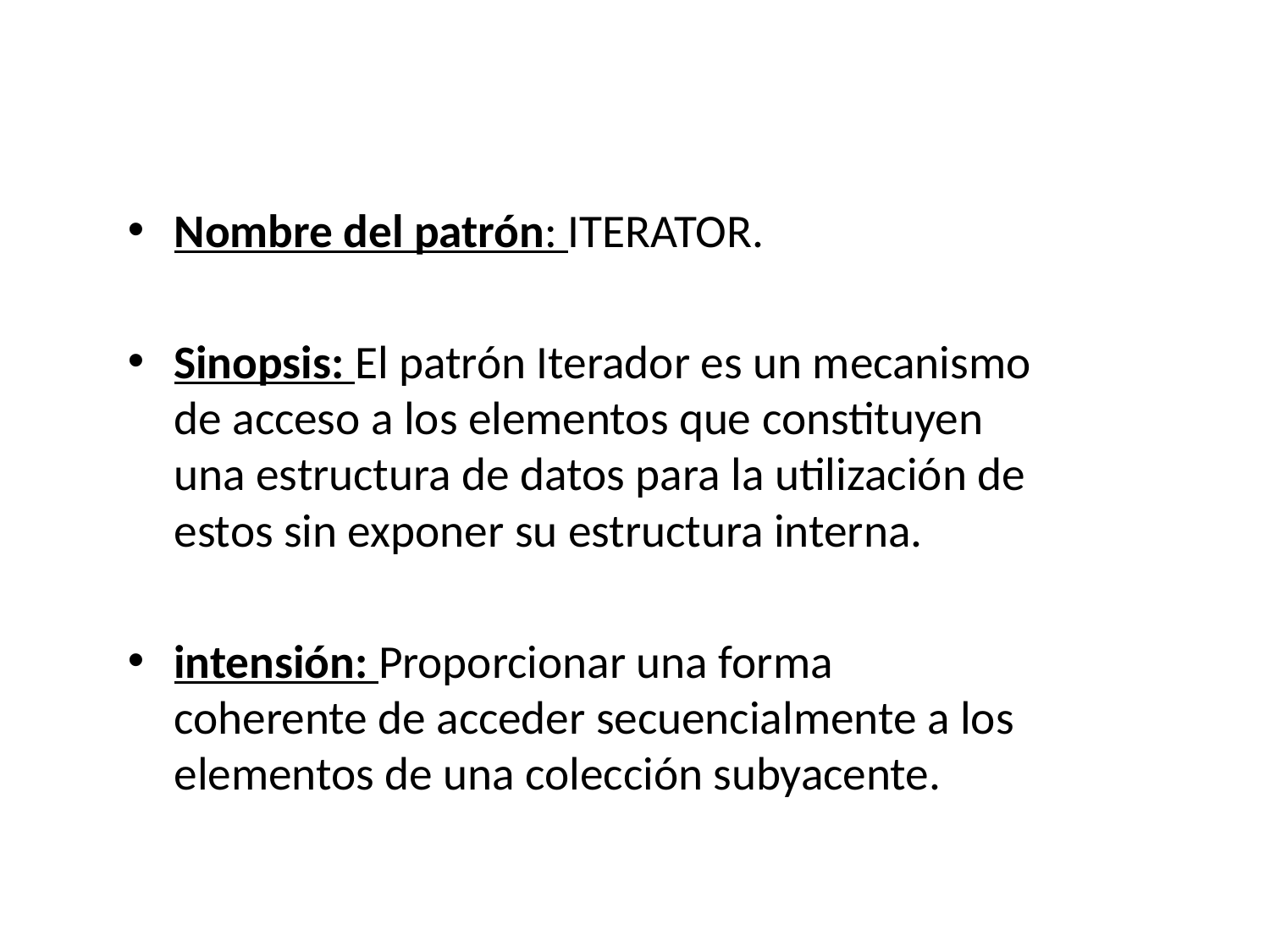

Nombre del patrón: ITERATOR.

Sinopsis: El patrón Iterador es un mecanismo de acceso a los elementos que constituyen una estructura de datos para la utilización de estos sin exponer su estructura interna.

intensión: Proporcionar una forma coherente de acceder secuencialmente a los elementos de una colección subyacente.